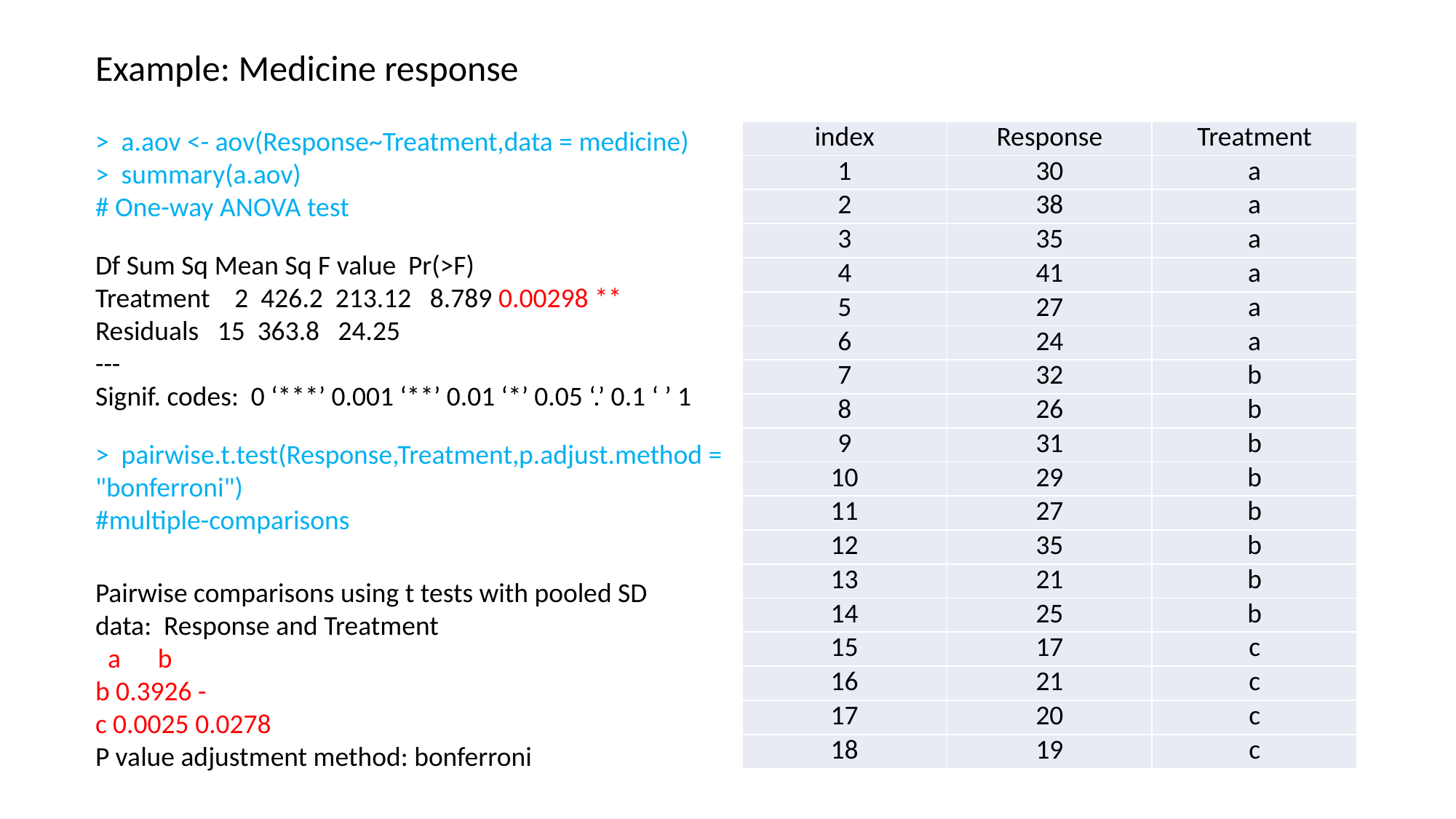

Example: Medicine response
>  a.aov <- aov(Response~Treatment,data = medicine)
>  summary(a.aov)
# One-way ANOVA test
| index | Response | Treatment |
| --- | --- | --- |
| 1 | 30 | a |
| 2 | 38 | a |
| 3 | 35 | a |
| 4 | 41 | a |
| 5 | 27 | a |
| 6 | 24 | a |
| 7 | 32 | b |
| 8 | 26 | b |
| 9 | 31 | b |
| 10 | 29 | b |
| 11 | 27 | b |
| 12 | 35 | b |
| 13 | 21 | b |
| 14 | 25 | b |
| 15 | 17 | c |
| 16 | 21 | c |
| 17 | 20 | c |
| 18 | 19 | c |
Df Sum Sq Mean Sq F value  Pr(>F)
Treatment    2  426.2  213.12   8.789 0.00298 **
Residuals   15  363.8   24.25
---
Signif. codes:  0 ‘***’ 0.001 ‘**’ 0.01 ‘*’ 0.05 ‘.’ 0.1 ‘ ’ 1
>  pairwise.t.test(Response,Treatment,p.adjust.method = "bonferroni")
#multiple-comparisons
Pairwise comparisons using t tests with pooled SD
data:  Response and Treatment
  a      b
b 0.3926 -
c 0.0025 0.0278
P value adjustment method: bonferroni